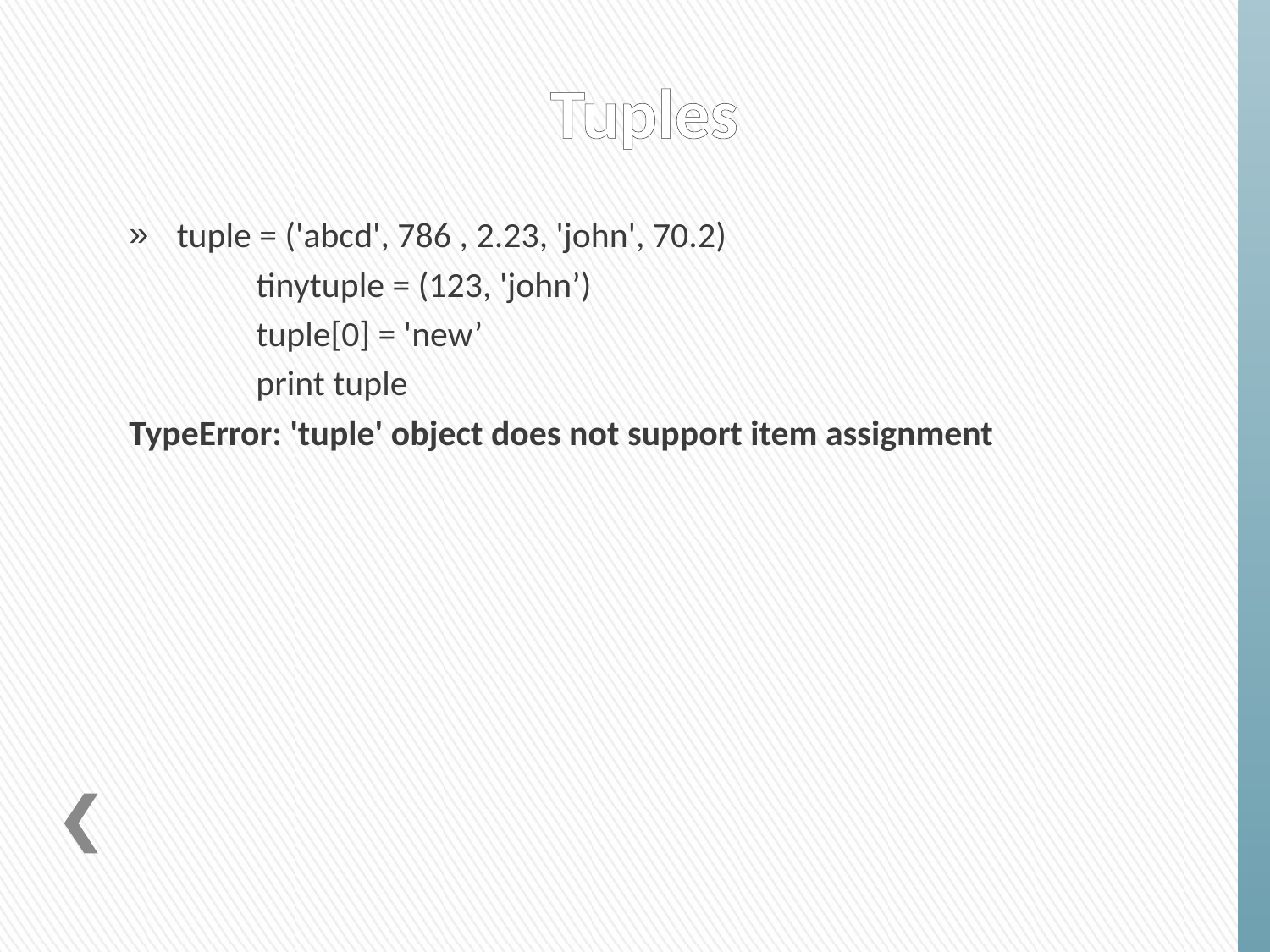

Tuples
tuple = ('abcd', 786 , 2.23, 'john', 70.2)
	tinytuple = (123, 'john’)
	tuple[0] = 'new’
	print tuple
TypeError: 'tuple' object does not support item assignment